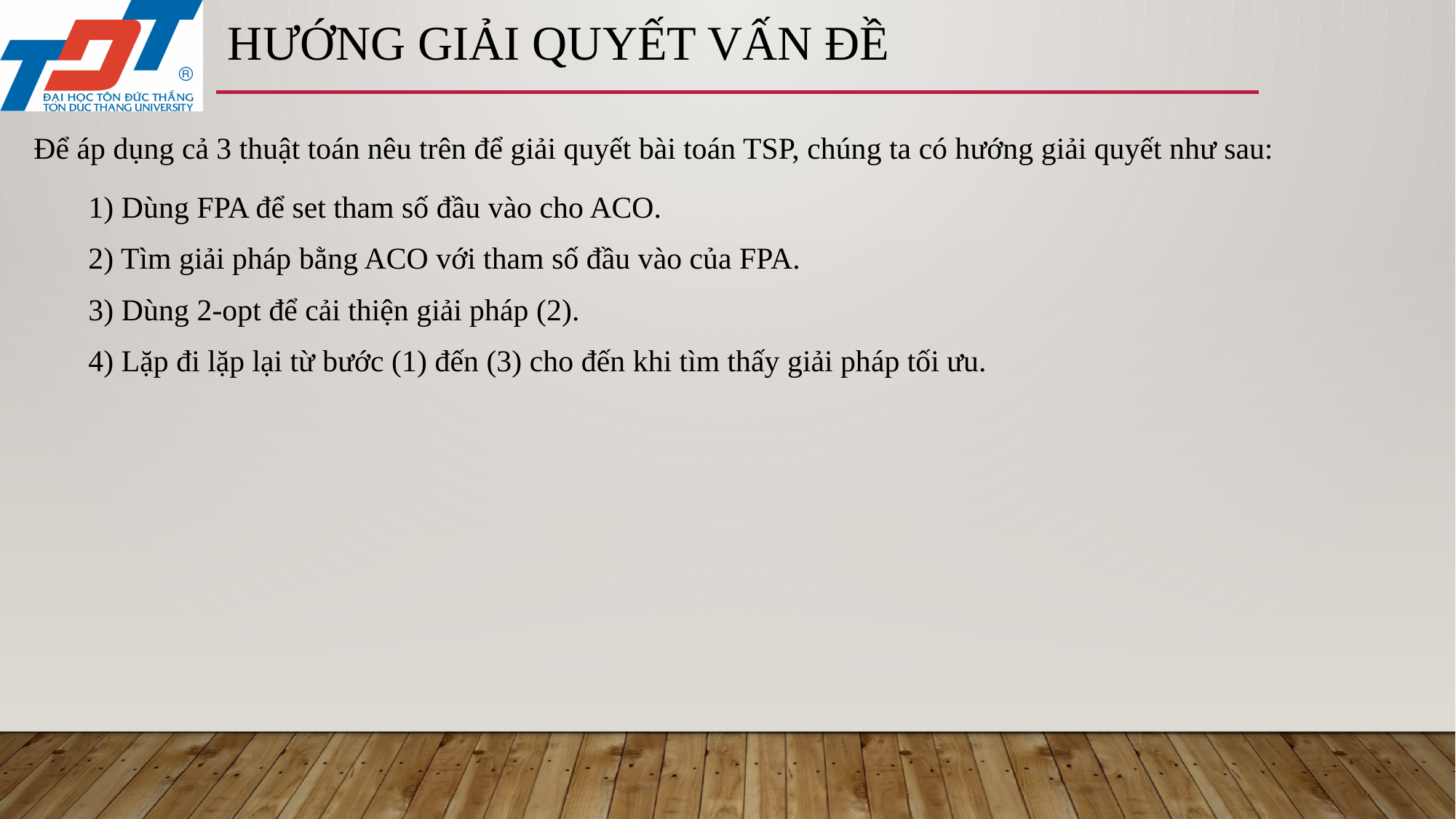

# hướng giải quyết vấn đề
Để áp dụng cả 3 thuật toán nêu trên để giải quyết bài toán TSP, chúng ta có hướng giải quyết như sau:
1) Dùng FPA để set tham số đầu vào cho ACO.
2) Tìm giải pháp bằng ACO với tham số đầu vào của FPA.
3) Dùng 2-opt để cải thiện giải pháp (2).
4) Lặp đi lặp lại từ bước (1) đến (3) cho đến khi tìm thấy giải pháp tối ưu.